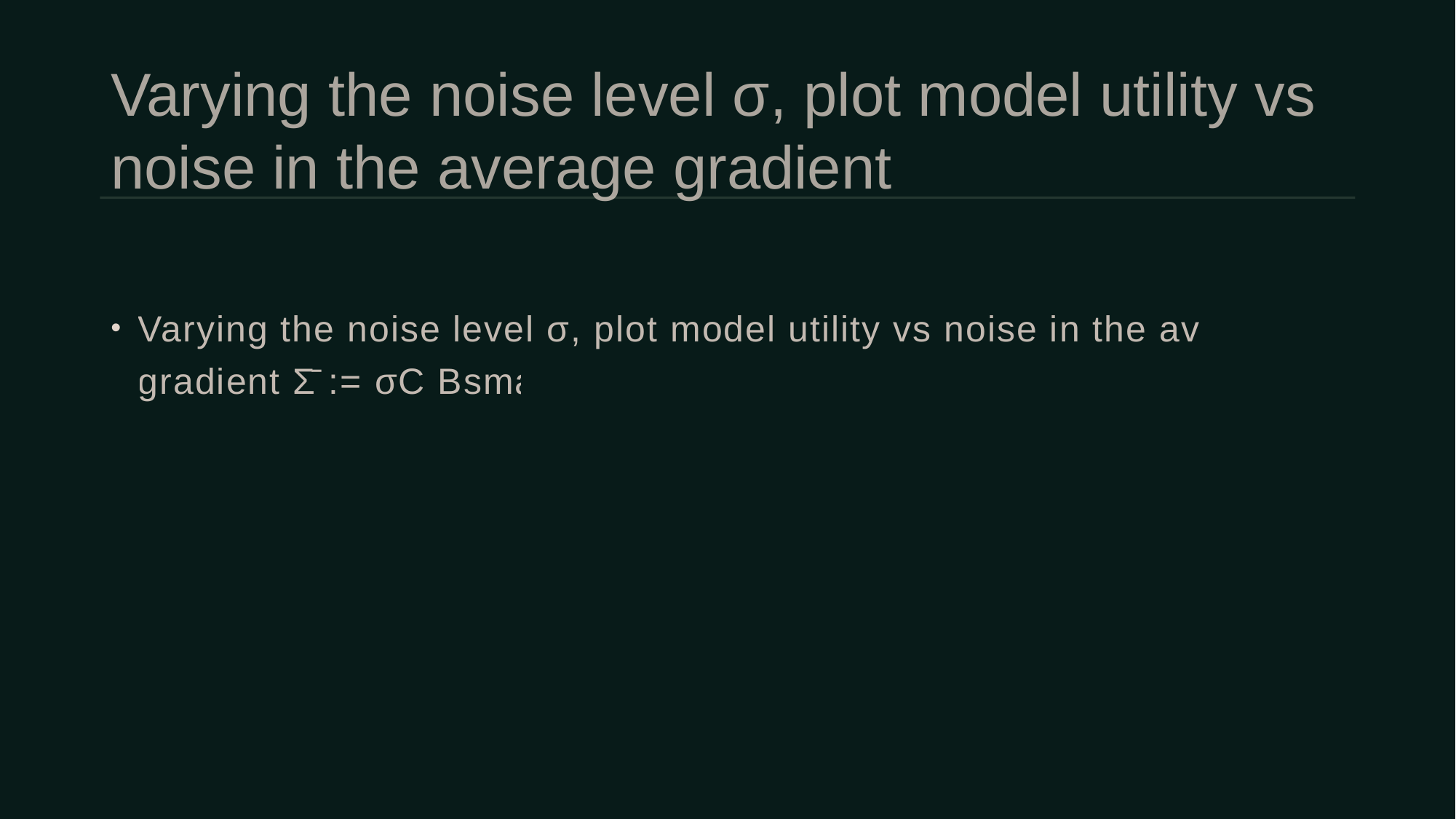

# Varying the noise level σ, plot model utility vs noise in the average gradient
Varying the noise level σ, plot model utility vs noise in the average gradient Σ̄ := σC Bsmall